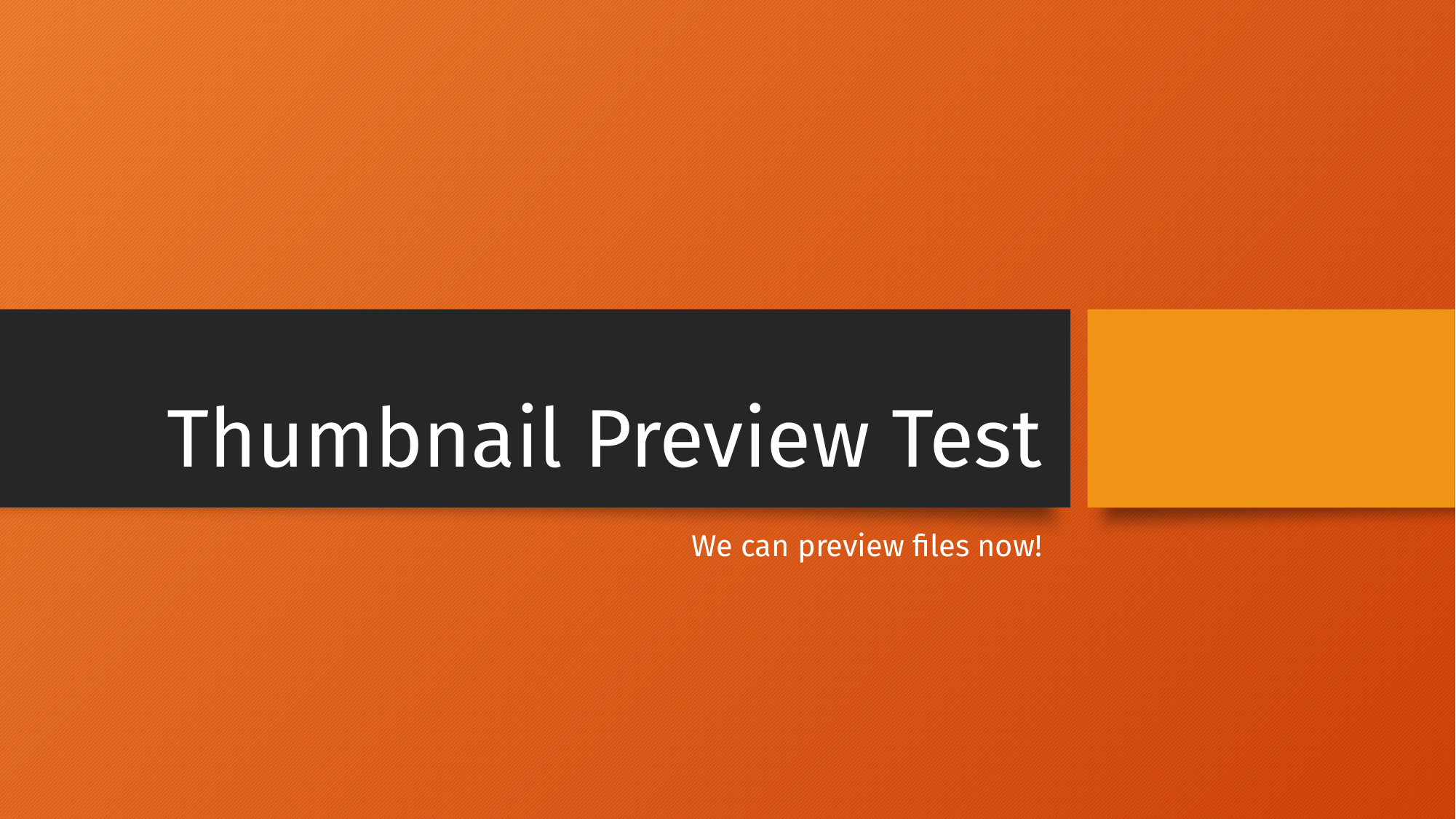

# Thumbnail Preview Test
We can preview files now!